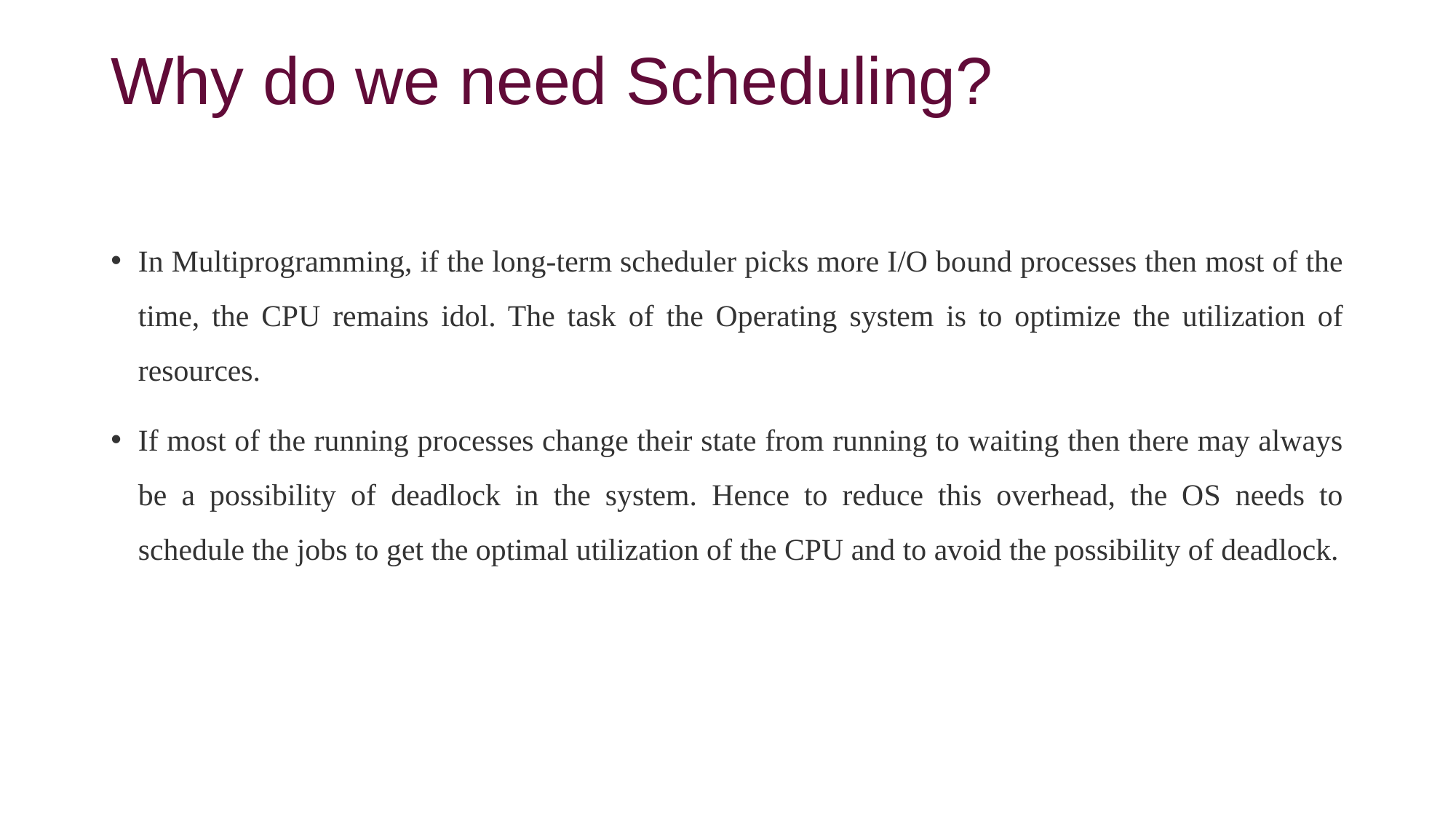

# Why do we need Scheduling?
In Multiprogramming, if the long-term scheduler picks more I/O bound processes then most of the time, the CPU remains idol. The task of the Operating system is to optimize the utilization of resources.
If most of the running processes change their state from running to waiting then there may always be a possibility of deadlock in the system. Hence to reduce this overhead, the OS needs to schedule the jobs to get the optimal utilization of the CPU and to avoid the possibility of deadlock.